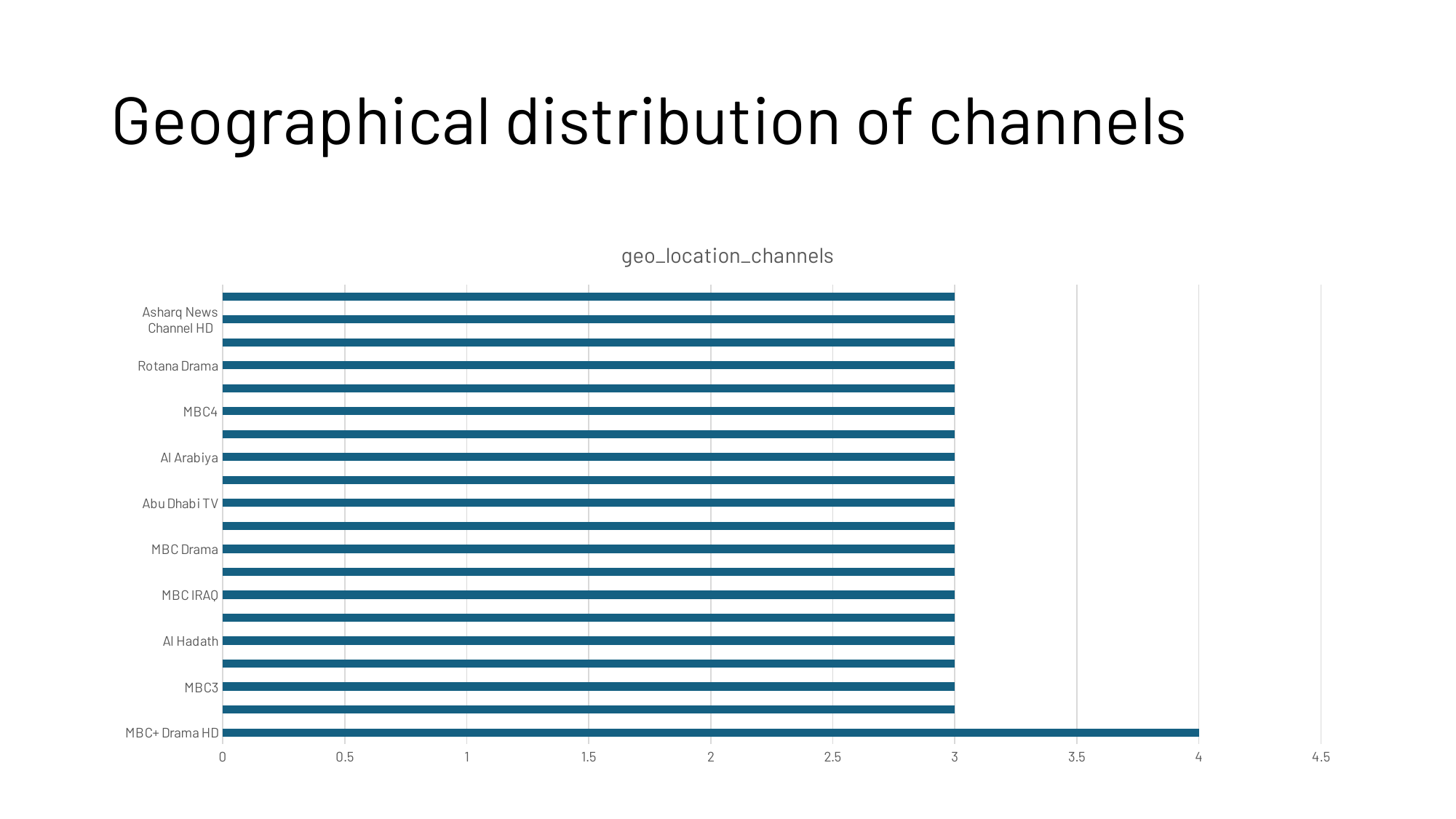

# Geographical distribution of channels

### Chart: geo_location_channels

| Category | geo_location_numbers |
|---|---|
| MBC+ Drama HD | 4.0 |
| MBC1 | 3.0 |
| MBC3 | 3.0 |
| GOBX Marhaba | 3.0 |
| Al Hadath | 3.0 |
| NULL | 3.0 |
| MBC IRAQ | 3.0 |
| MBC2 HD | 3.0 |
| MBC Drama | 3.0 |
| Dubai TV | 3.0 |
| Abu Dhabi TV | 3.0 |
| Sama Dubai | 3.0 |
| Al Arabiya | 3.0 |
| MBC1 HD | 3.0 |
| MBC4 | 3.0 |
| CITRUSS TV | 3.0 |
| Rotana Drama | 3.0 |
| Wanasah | 3.0 |
| Asharq News Channel HD | 3.0 |
| MBC Bollywood | 3.0 |